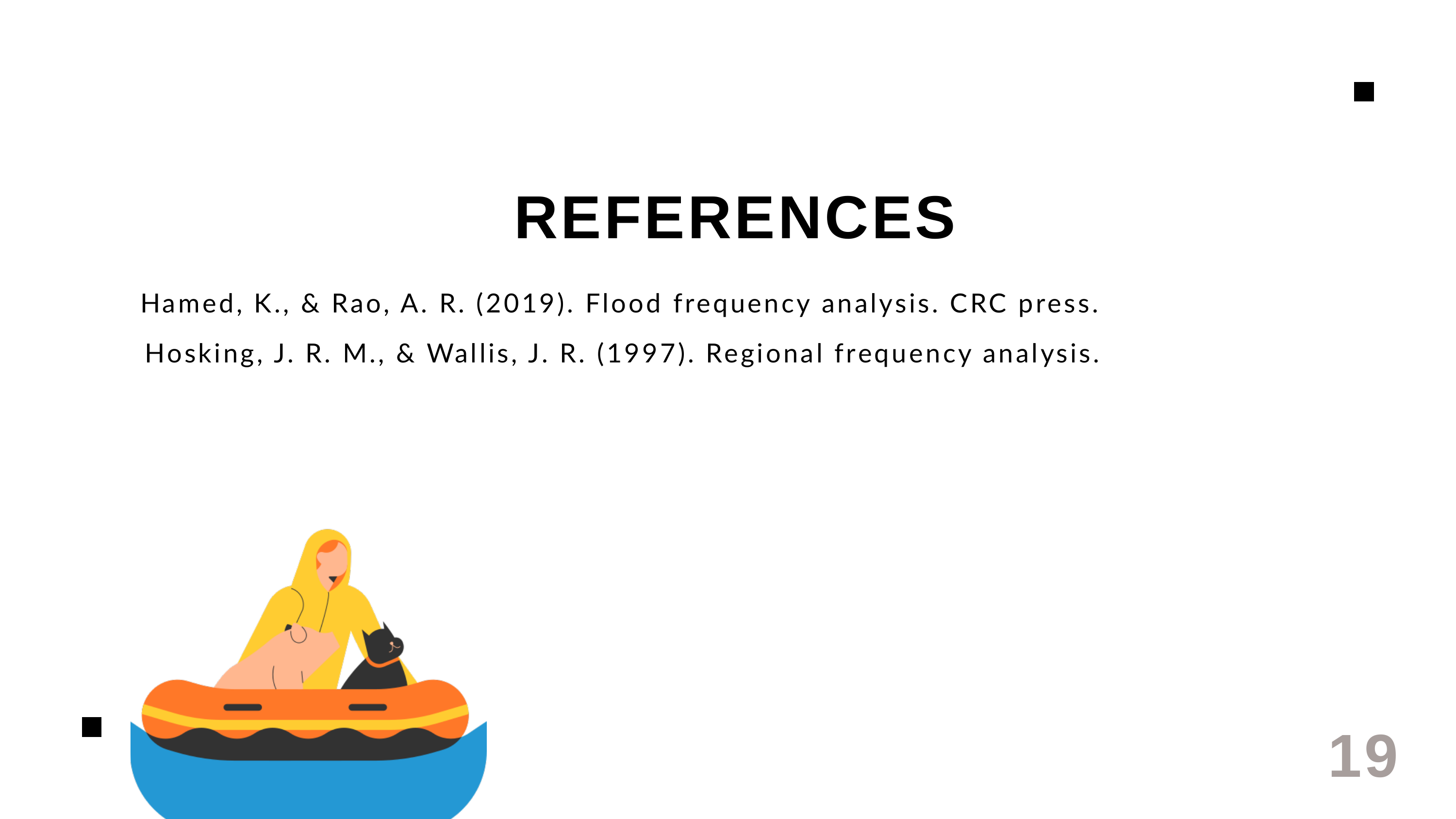

REFERENCES
Hamed, K., & Rao, A. R. (2019). Flood frequency analysis. CRC press.
Hosking, J. R. M., & Wallis, J. R. (1997). Regional frequency analysis.

19